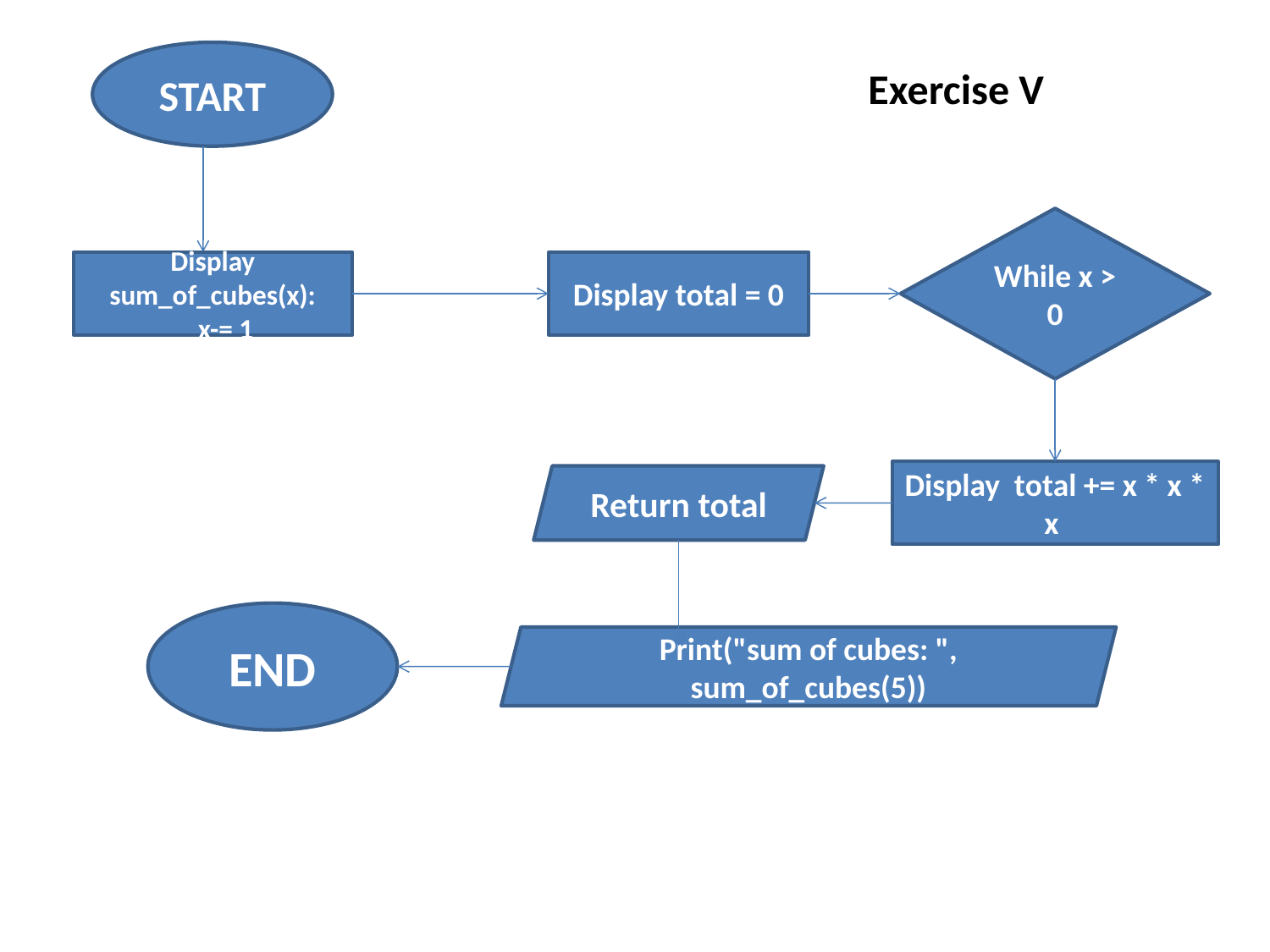

START
Exercise V
While x > 0
Display
sum_of_cubes(x):
    x-= 1
Display total = 0
Display  total += x * x * x
Return total
END
Print("sum of cubes: ", sum_of_cubes(5))